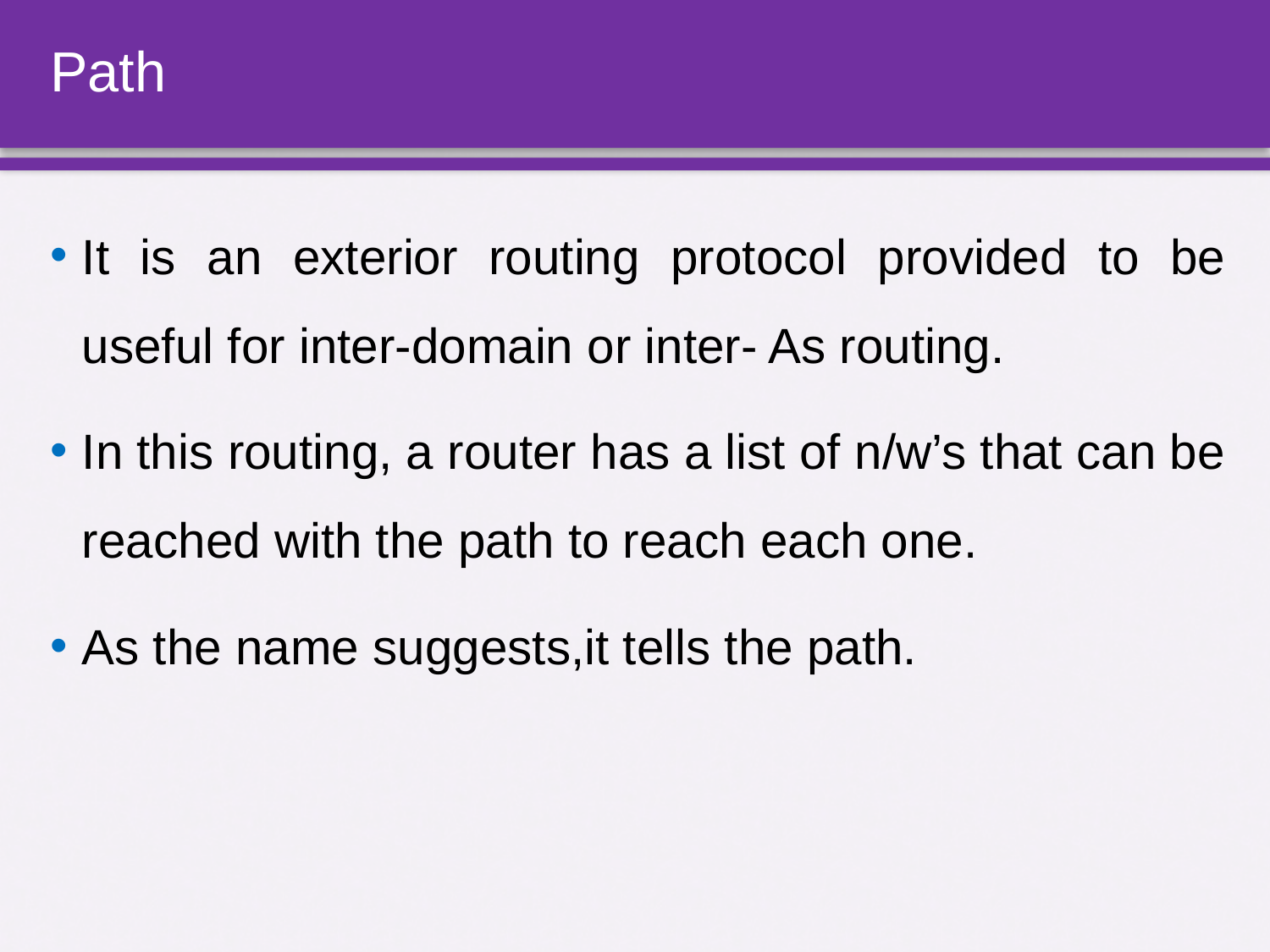

# Path
It is an exterior routing protocol provided to be useful for inter-domain or inter- As routing.
In this routing, a router has a list of n/w’s that can be reached with the path to reach each one.
As the name suggests,it tells the path.